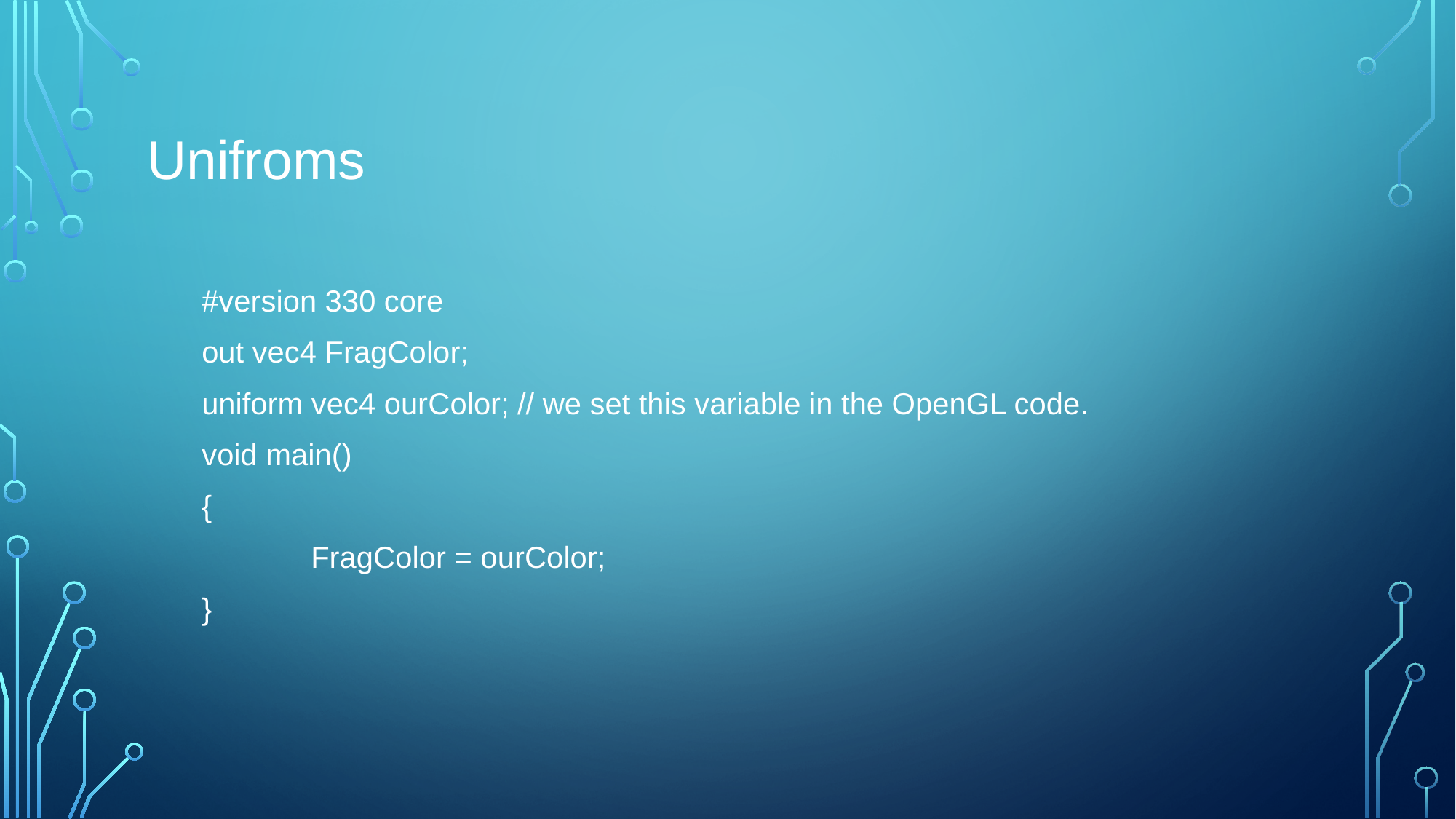

# Unifroms
#version 330 core
out vec4 FragColor;
uniform vec4 ourColor; // we set this variable in the OpenGL code.
void main()
{
	FragColor = ourColor;
}